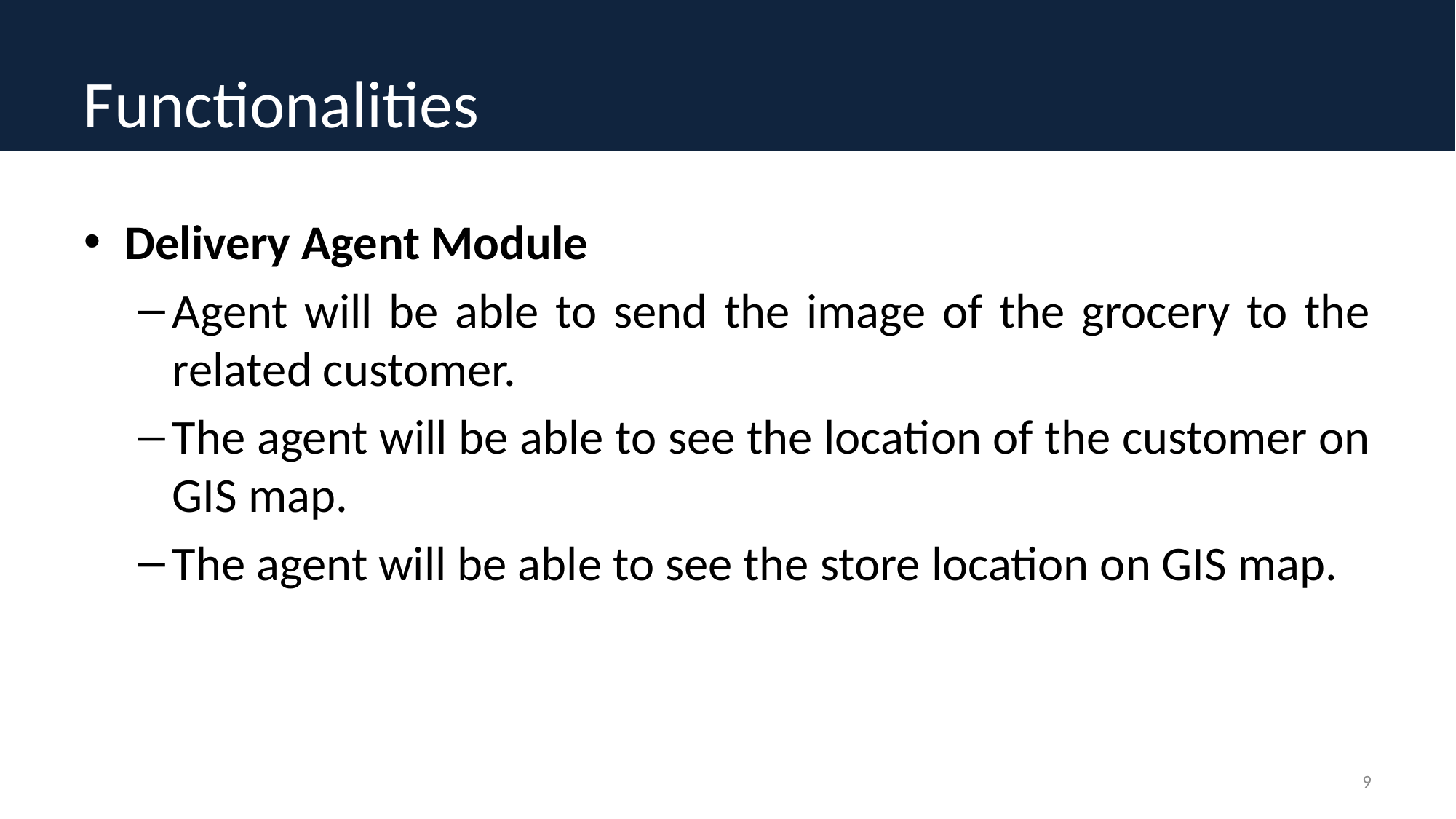

# Functionalities
Delivery Agent Module
Agent will be able to send the image of the grocery to the related customer.
The agent will be able to see the location of the customer on GIS map.
The agent will be able to see the store location on GIS map.

9